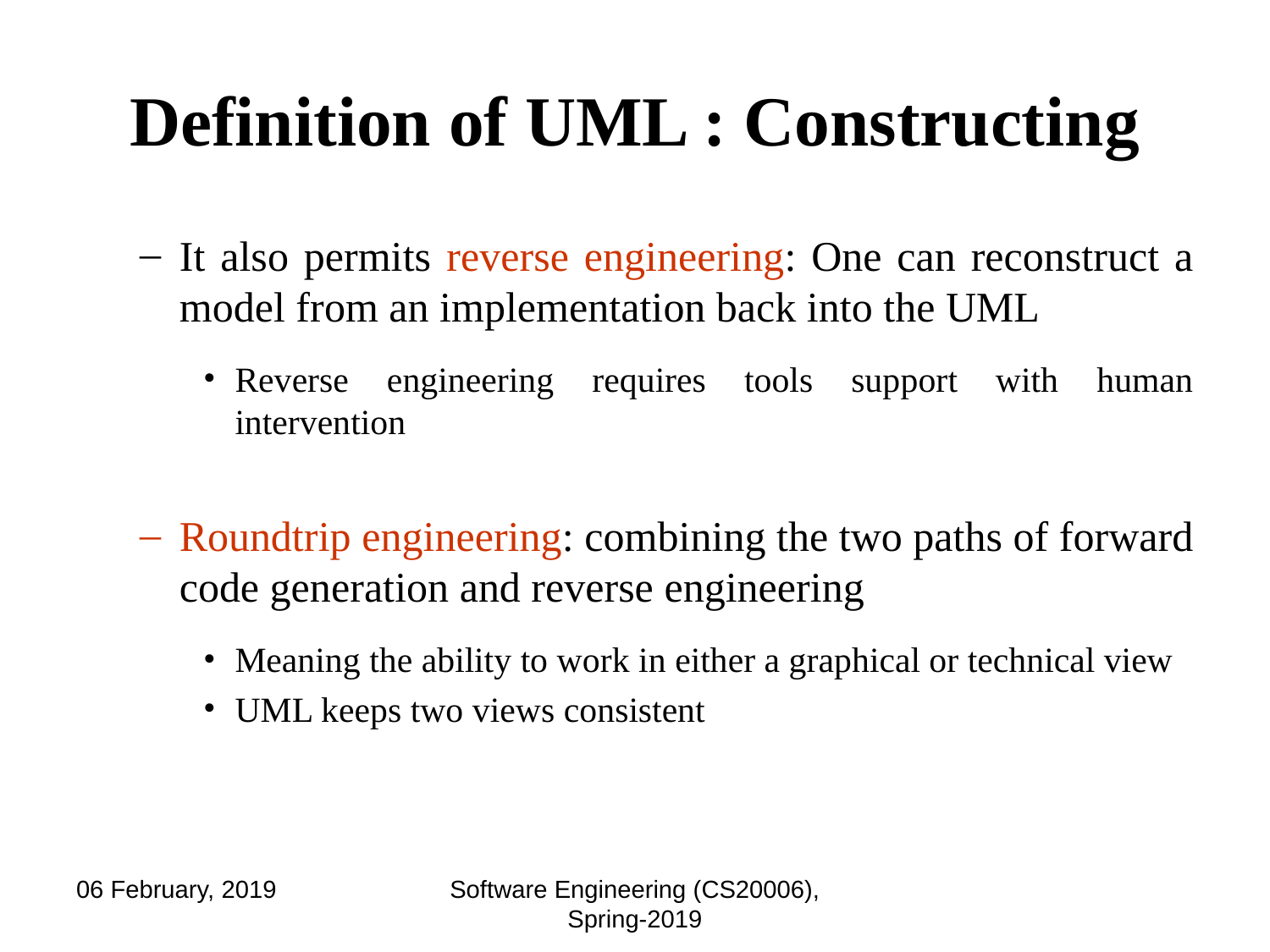

# Definition of UML : Constructing
It also permits reverse engineering: One can reconstruct a model from an implementation back into the UML

Reverse engineering requires tools support with human intervention

Roundtrip engineering: combining the two paths of forward code generation and reverse engineering

Meaning the ability to work in either a graphical or technical view
UML keeps two views consistent
06 February, 2019
Software Engineering (CS20006), Spring-2019